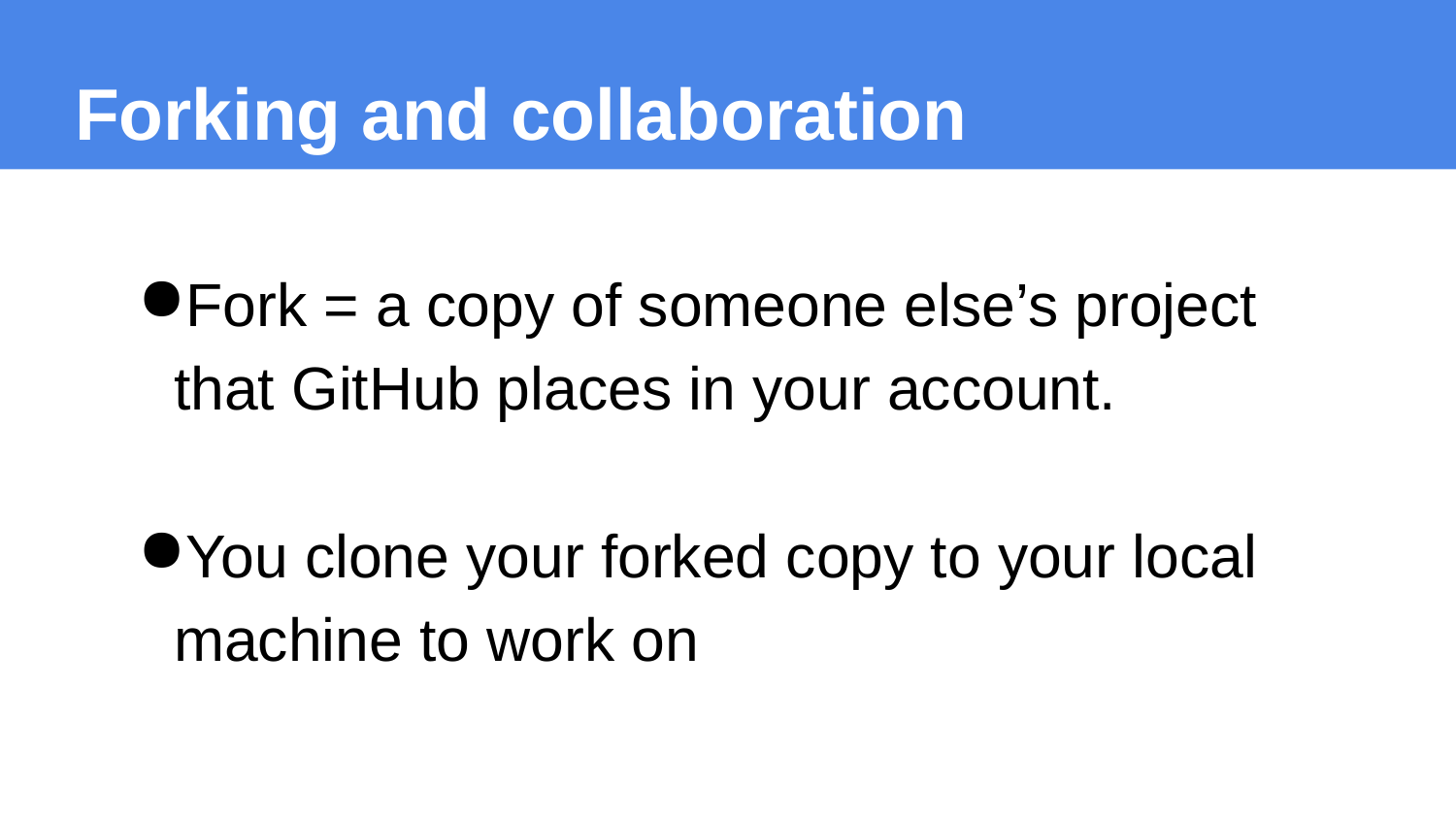

Forking and collaboration
Fork = a copy of someone else’s project that GitHub places in your account.

You clone your forked copy to your local machine to work on